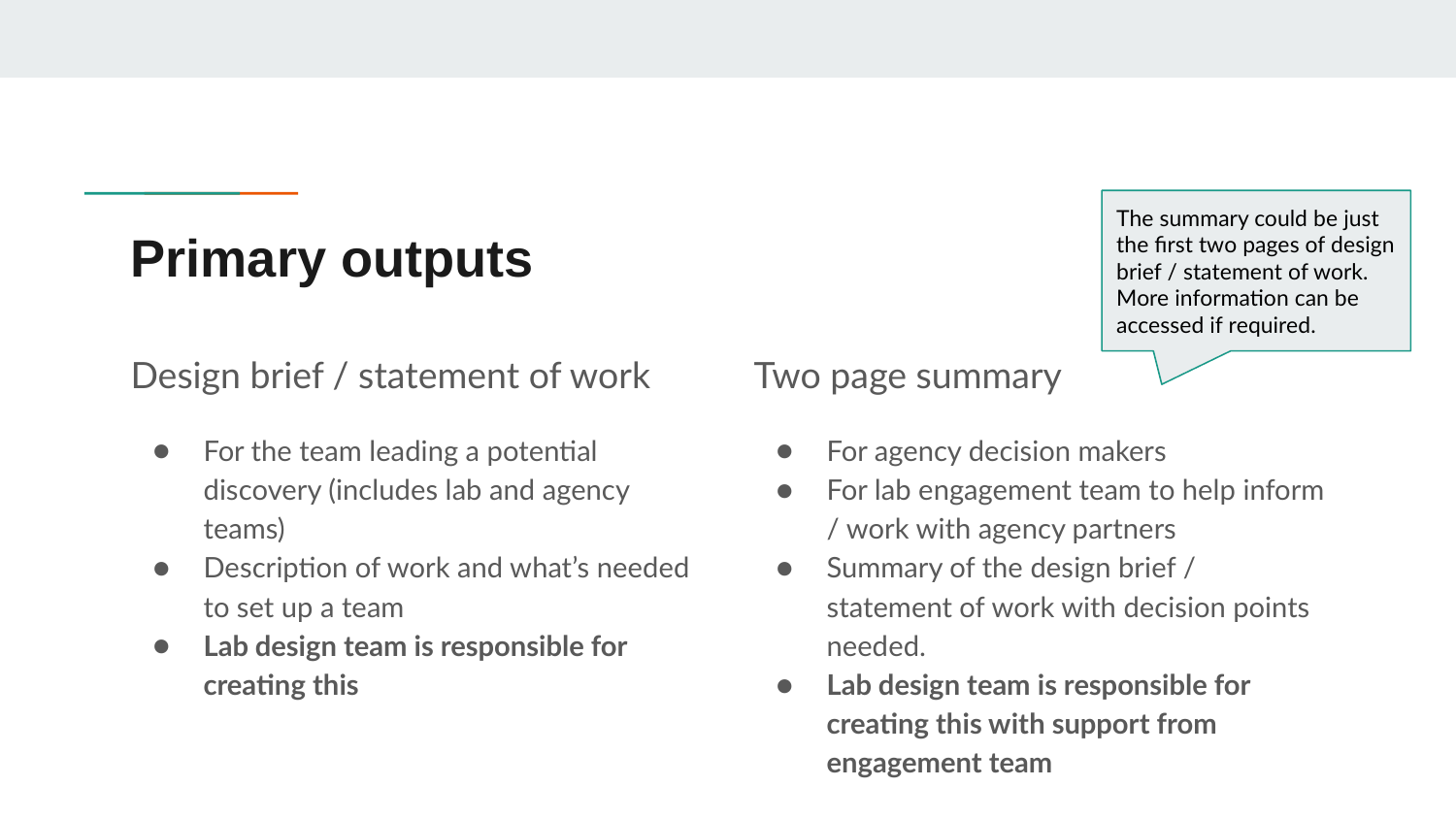

The summary could be just the first two pages of design brief / statement of work. More information can be accessed if required.
# Primary outputs
Design brief / statement of work
For the team leading a potential discovery (includes lab and agency teams)
Description of work and what’s needed to set up a team
Lab design team is responsible for creating this

Two page summary
For agency decision makers
For lab engagement team to help inform / work with agency partners
Summary of the design brief / statement of work with decision points needed.
Lab design team is responsible for creating this with support from engagement team